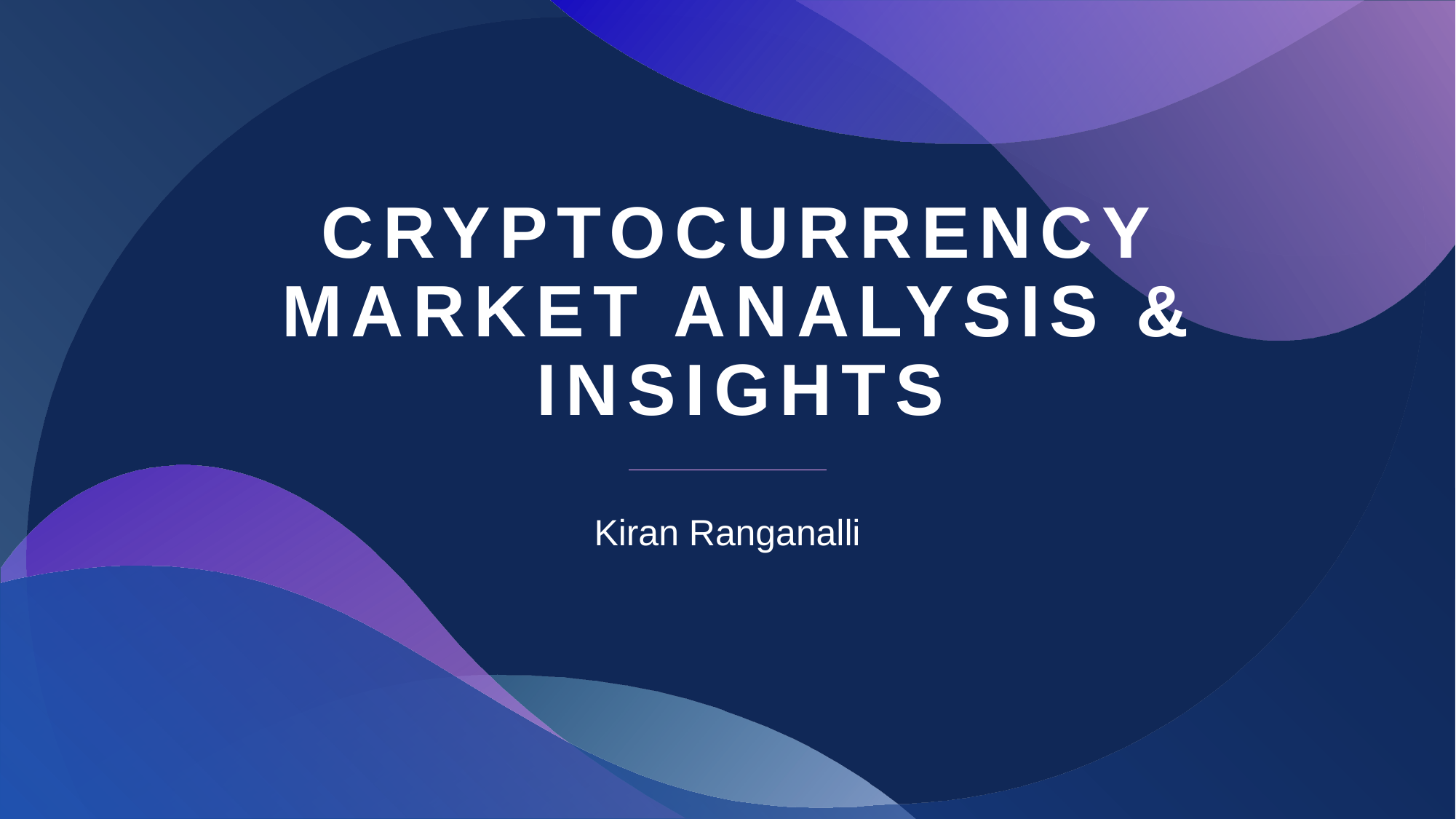

# Cryptocurrency Market Analysis & Insights
Kiran Ranganalli